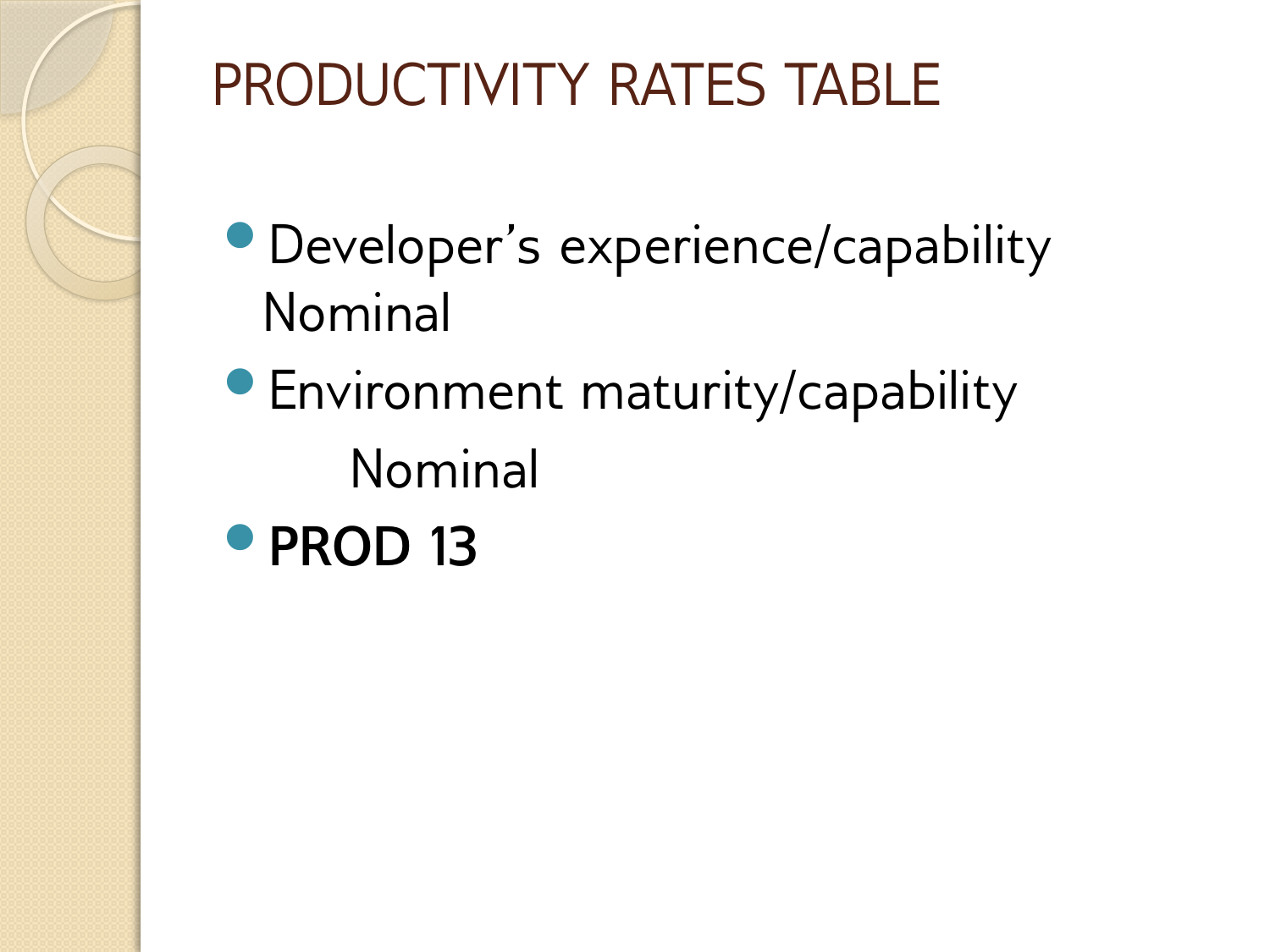

# PRODUCTIVITY RATES TABLE
Developer’s experience/capability	Nominal
Environment maturity/capability
	Nominal
PROD 13